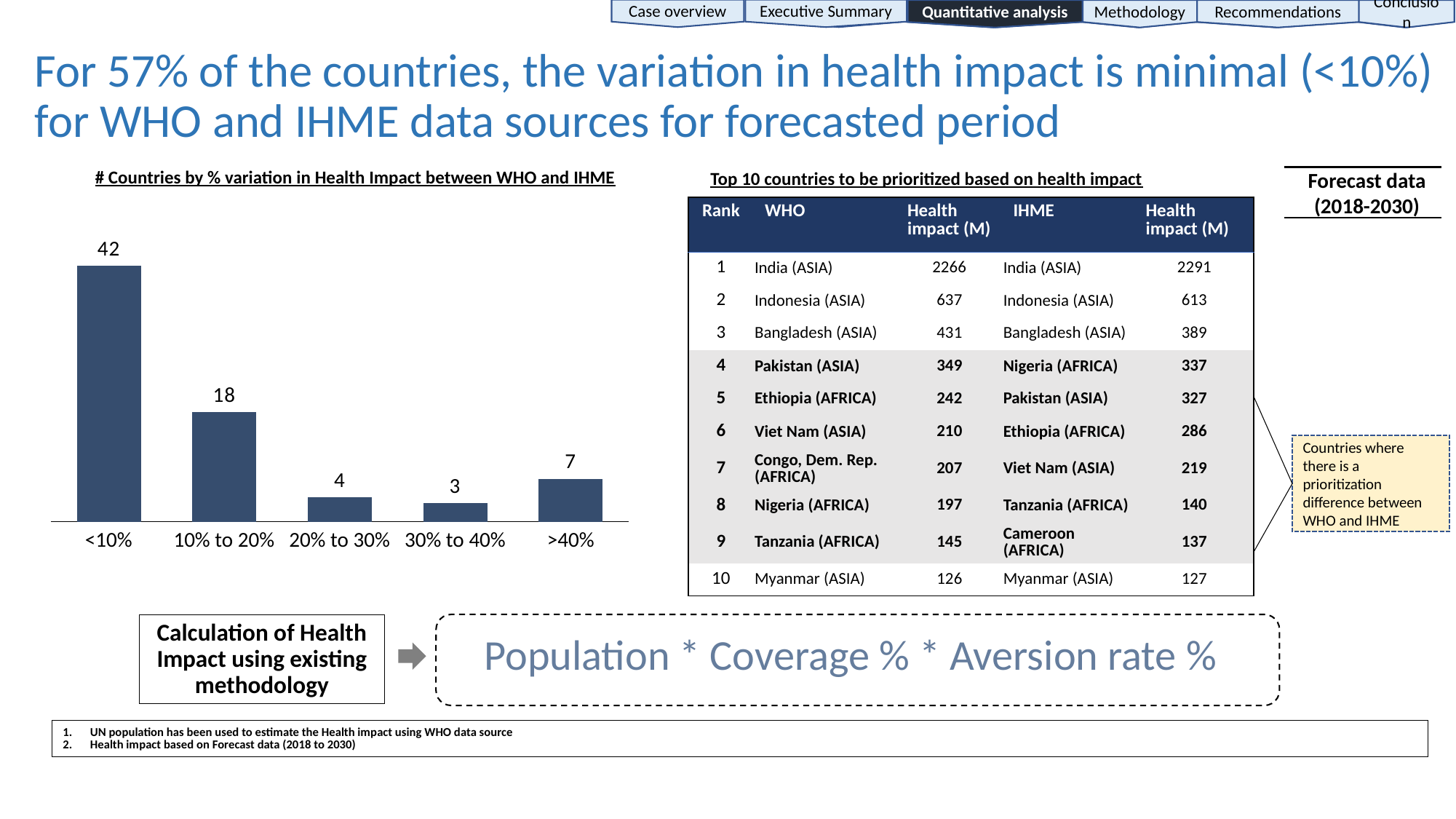

Quantitative analysis
Quantitative analysis
Methodology
Methodology
Case overview
Executive Summary
Case overview
Recommendations
Recommendations
Conclusion
Conclusion
For 57% of the countries, the variation in health impact is minimal (<10%) for WHO and IHME data sources for forecasted period
# Countries by % variation in Health Impact between WHO and IHME
Top 10 countries to be prioritized based on health impact
Forecast data (2018-2030)
| Rank | WHO | Health impact (M) | IHME | Health impact (M) |
| --- | --- | --- | --- | --- |
| 1 | India (ASIA) | 2266 | India (ASIA) | 2291 |
| 2 | Indonesia (ASIA) | 637 | Indonesia (ASIA) | 613 |
| 3 | Bangladesh (ASIA) | 431 | Bangladesh (ASIA) | 389 |
| 4 | Pakistan (ASIA) | 349 | Nigeria (AFRICA) | 337 |
| 5 | Ethiopia (AFRICA) | 242 | Pakistan (ASIA) | 327 |
| 6 | Viet Nam (ASIA) | 210 | Ethiopia (AFRICA) | 286 |
| 7 | Congo, Dem. Rep. (AFRICA) | 207 | Viet Nam (ASIA) | 219 |
| 8 | Nigeria (AFRICA) | 197 | Tanzania (AFRICA) | 140 |
| 9 | Tanzania (AFRICA) | 145 | Cameroon (AFRICA) | 137 |
| 10 | Myanmar (ASIA) | 126 | Myanmar (ASIA) | 127 |

### Chart

| Category |  |
|---|---|
Countries where there is a prioritization difference between WHO and IHME
<10%
10% to 20%
20% to 30%
30% to 40%
>40%

Calculation of Health Impact using existing methodology
Population * Coverage % * Aversion rate %

UN population has been used to estimate the Health impact using WHO data source
Health impact based on Forecast data (2018 to 2030)